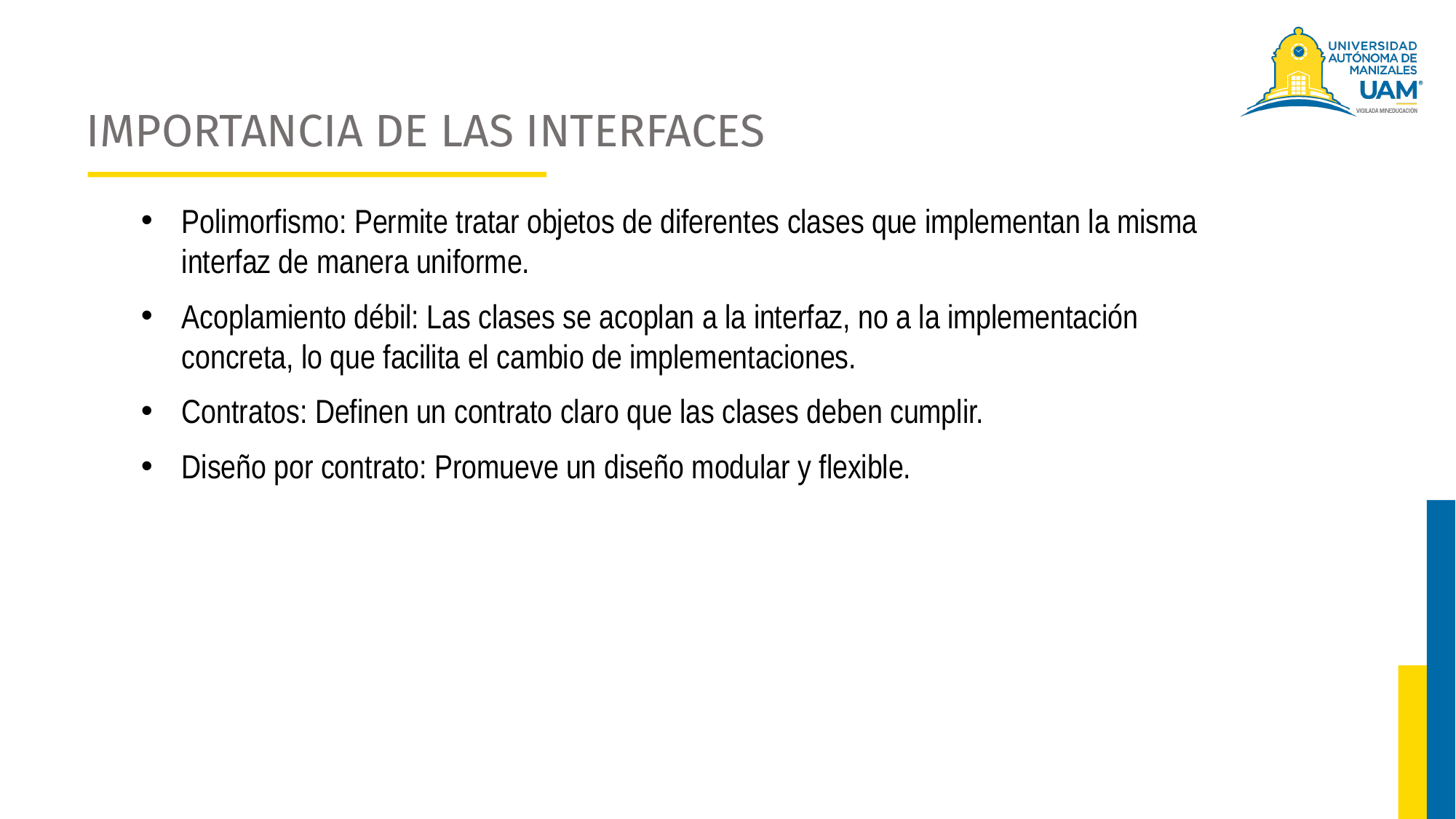

# IMPORTANCIA DE LAS INTERFACES

Polimorfismo: Permite tratar objetos de diferentes clases que implementan la misma interfaz de manera uniforme.
Acoplamiento débil: Las clases se acoplan a la interfaz, no a la implementación concreta, lo que facilita el cambio de implementaciones.
Contratos: Definen un contrato claro que las clases deben cumplir.
Diseño por contrato: Promueve un diseño modular y flexible.